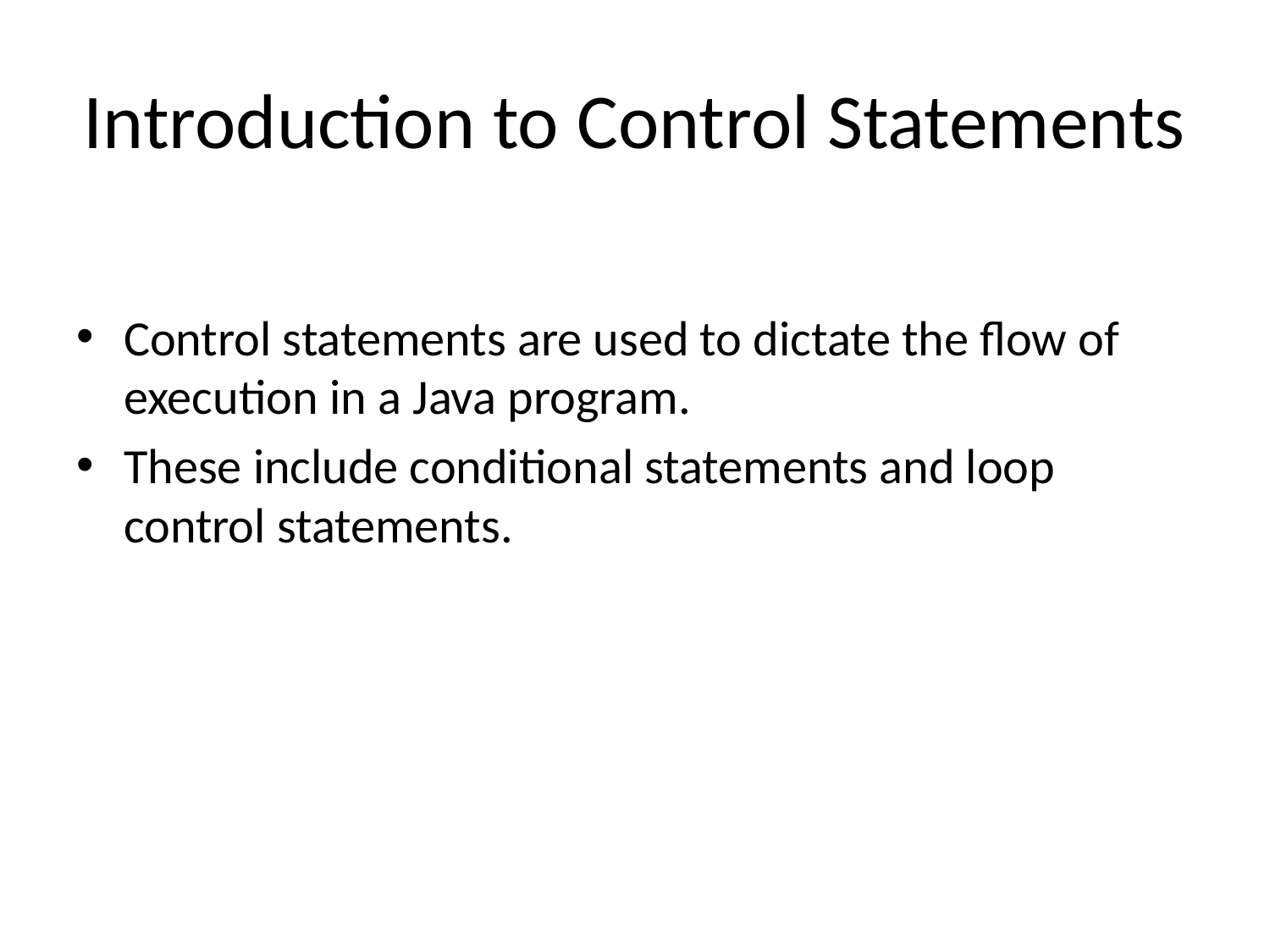

# Introduction to Control Statements

Control statements are used to dictate the flow of execution in a Java program.
These include conditional statements and loop control statements.